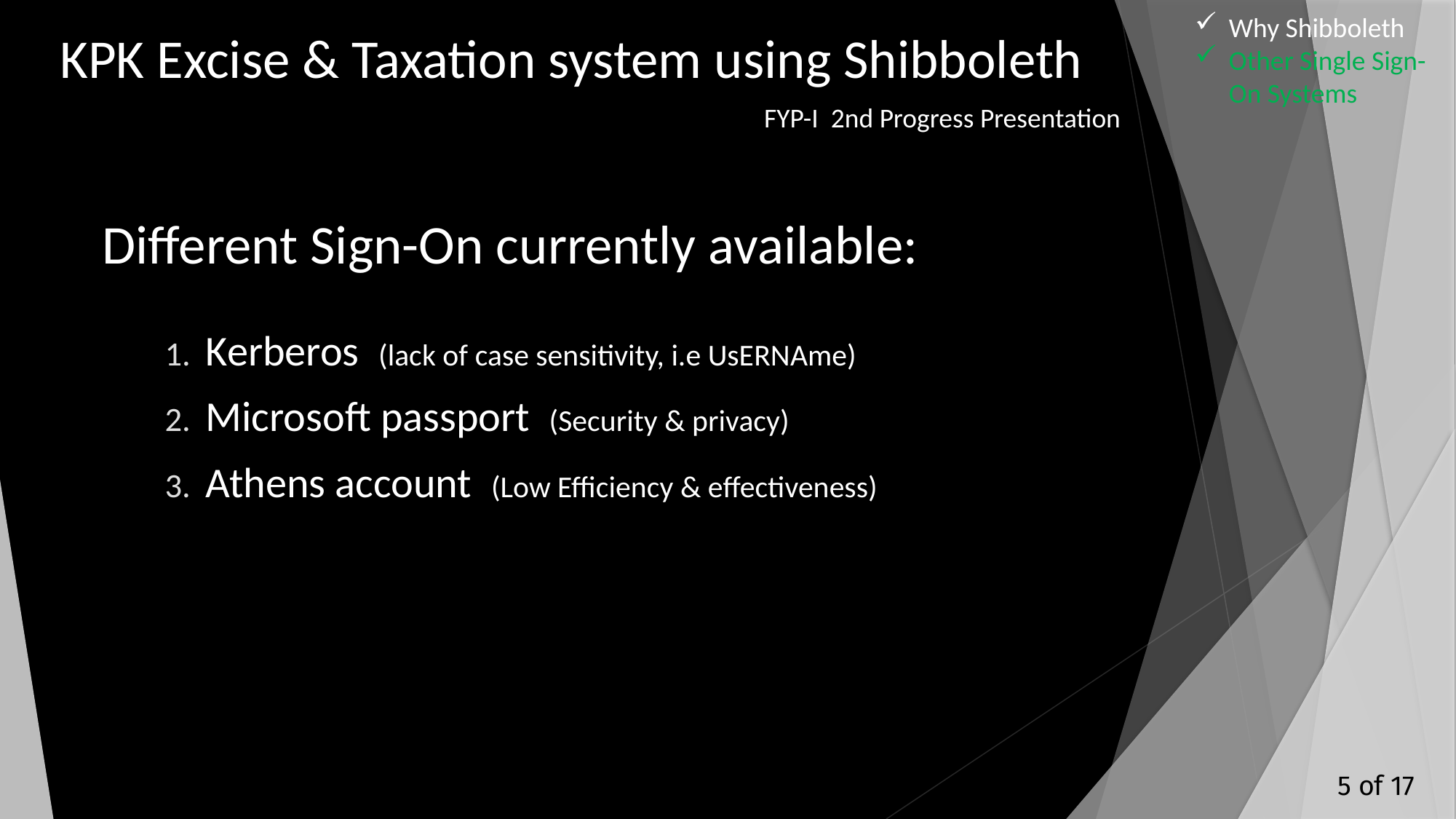

Why Shibboleth
Other Single Sign-On Systems
KPK Excise & Taxation system using Shibboleth
FYP-I  2nd Progress Presentation
Different Sign-On currently available:

3
Kerberos  (lack of case sensitivity, i.e UsERNAme)
Microsoft passport  (Security & privacy)
Athens account  (Low Efficiency & effectiveness)
2
4
1
5
 5 of 17